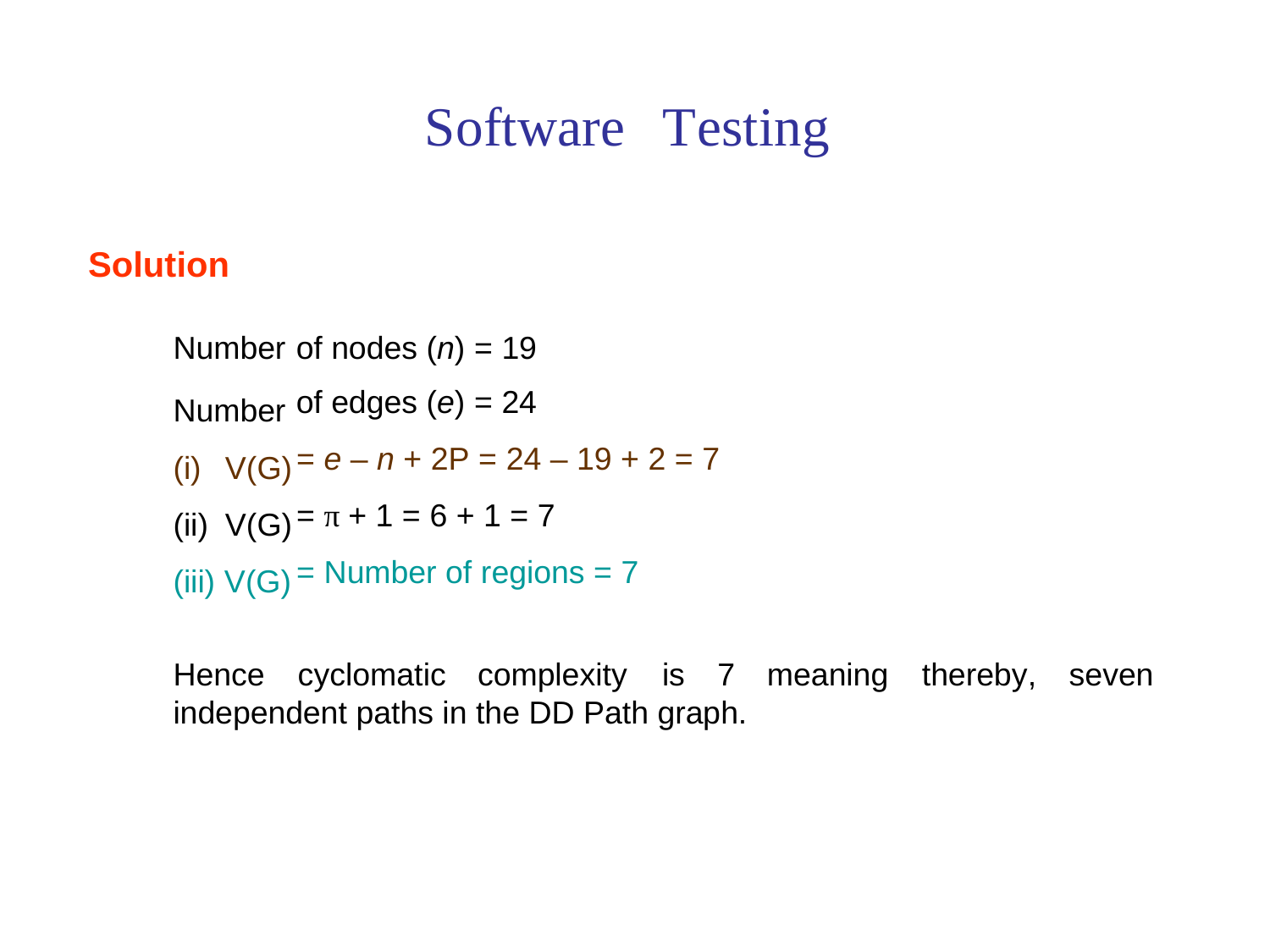

Software
Testing
Solution
Number
Number (i) V(G) (ii) V(G) (iii) V(G)
of nodes (n) = 19
of edges (e) = 24
= e – n + 2P = 24 – 19 + 2 = 7
= π + 1 = 6 + 1 = 7
= Number of regions = 7
Hence
cyclomatic   complexity
is
7
meaning
thereby,
seven
independent paths in the DD Path graph.